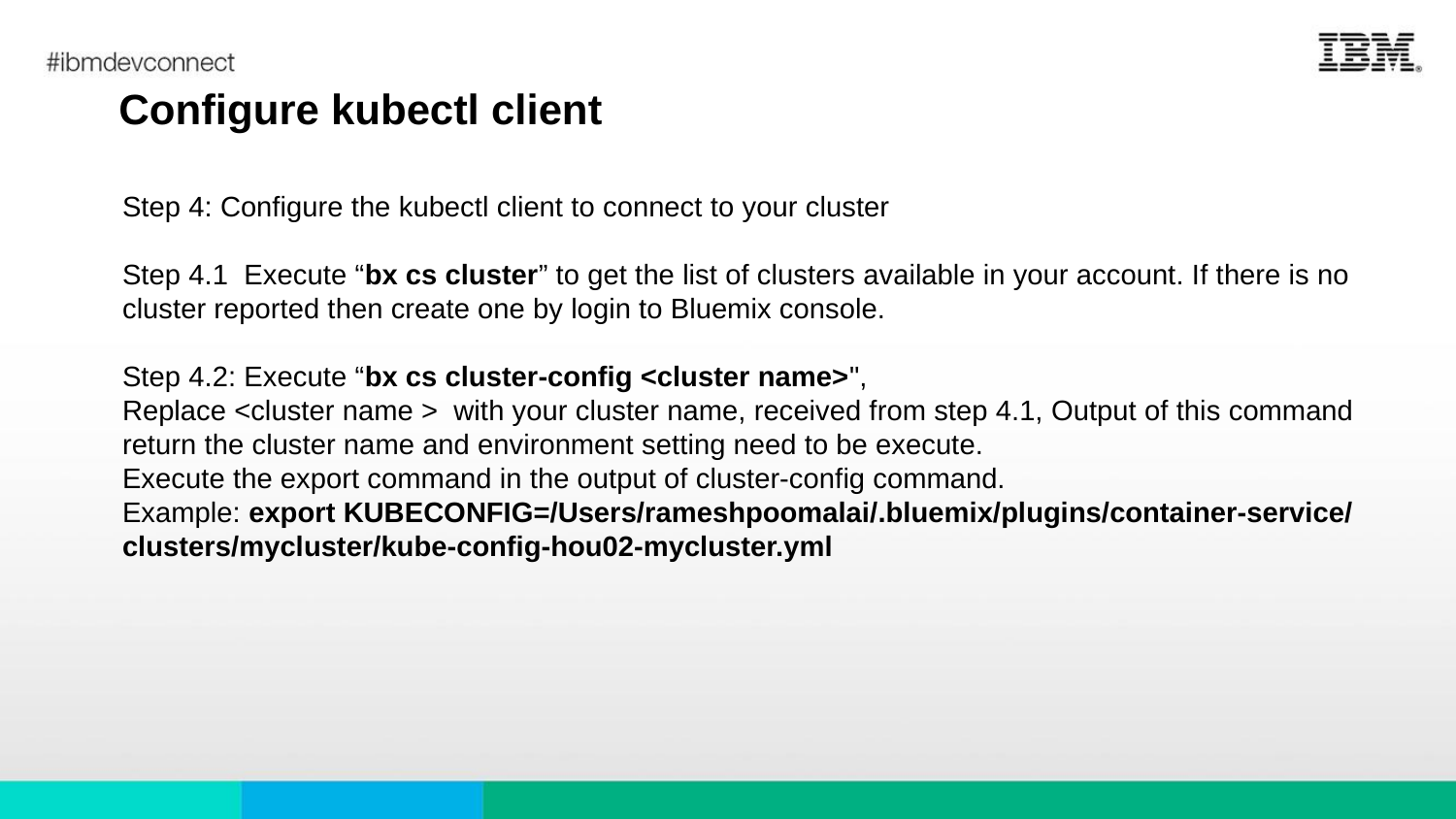

# Configure kubectl client
Step 4: Configure the kubectl client to connect to your cluster

Step 4.1  Execute “bx cs cluster” to get the list of clusters available in your account. If there is no cluster reported then create one by login to Bluemix console.

Step 4.2: Execute “bx cs cluster-config <cluster name>",
Replace <cluster name >  with your cluster name, received from step 4.1, Output of this command return the cluster name and environment setting need to be execute.
Execute the export command in the output of cluster-config command.
Example: export KUBECONFIG=/Users/rameshpoomalai/.bluemix/plugins/container-service/clusters/mycluster/kube-config-hou02-mycluster.yml